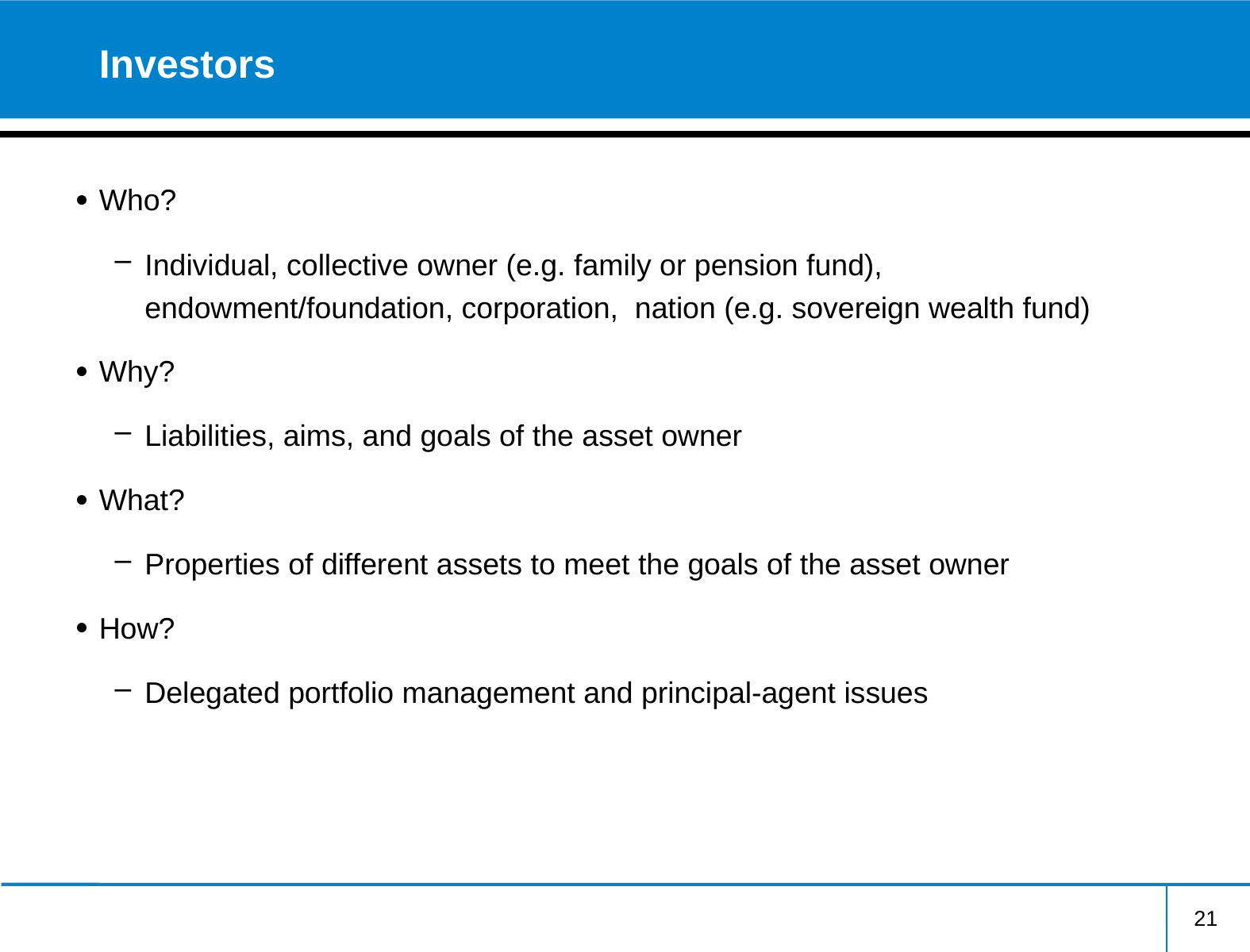

# Investors
Who?
Individual, collective owner (e.g. family or pension fund), endowment/foundation, corporation,  nation (e.g. sovereign wealth fund)
Why?
Liabilities, aims, and goals of the asset owner
What?
Properties of different assets to meet the goals of the asset owner
How?
Delegated portfolio management and principal-agent issues

21